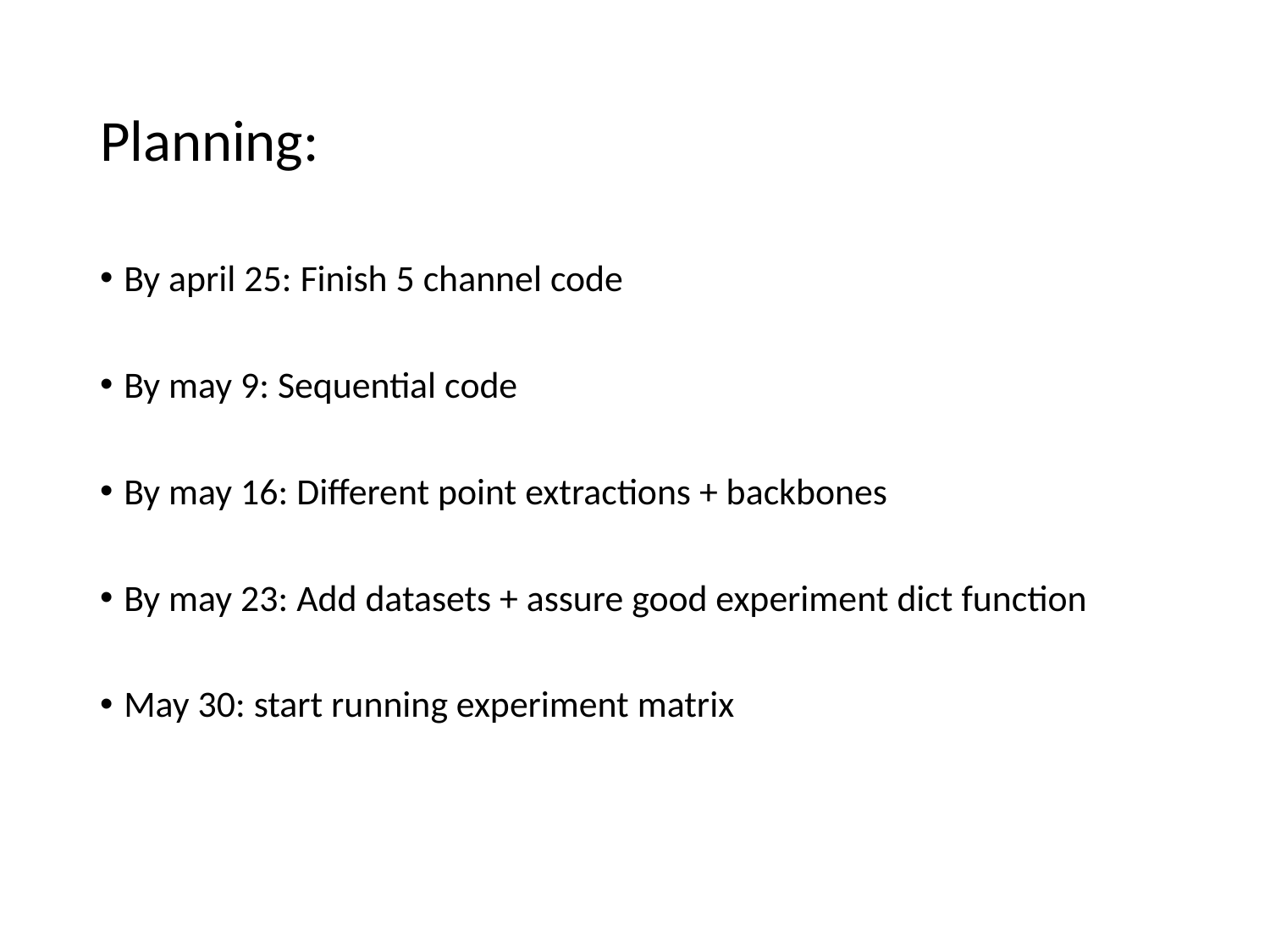

# Planning:
By april 25: Finish 5 channel code

By may 9: Sequential code

By may 16: Different point extractions + backbones

By may 23: Add datasets + assure good experiment dict function

May 30: start running experiment matrix